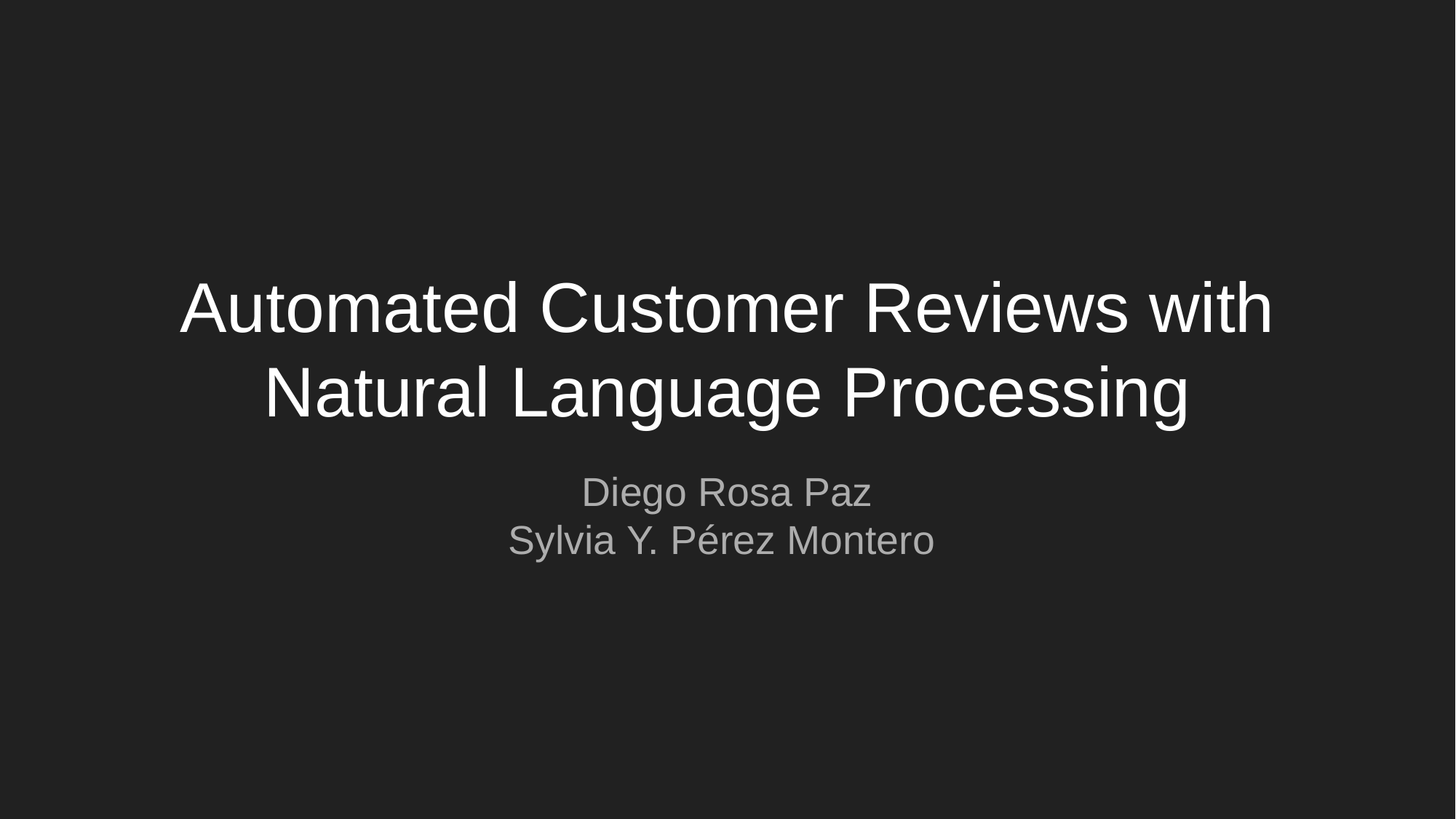

# Automated Customer Reviews with Natural Language Processing
Diego Rosa Paz
Sylvia Y. Pérez Montero